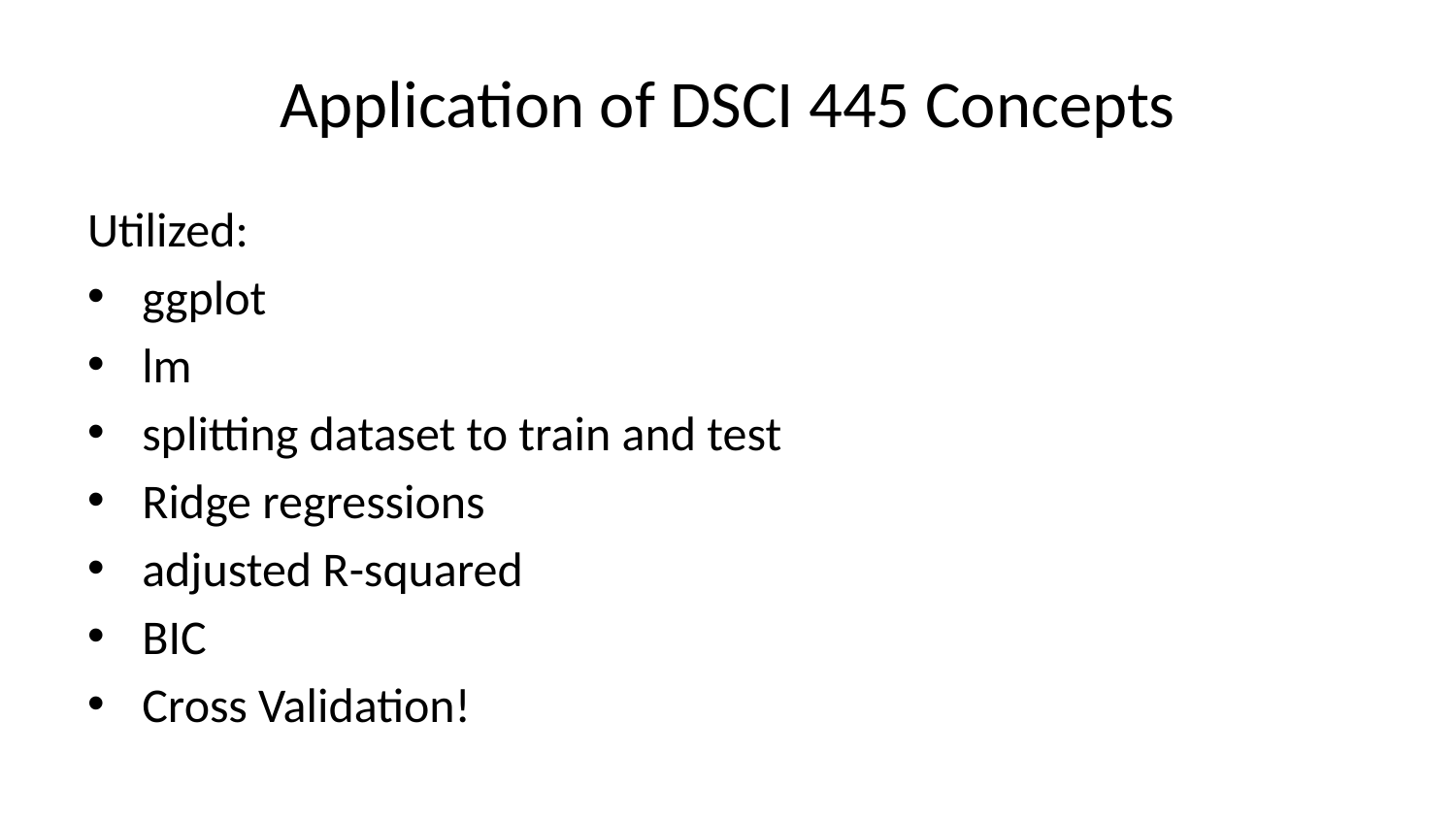

# Application of DSCI 445 Concepts
Utilized:
ggplot
lm
splitting dataset to train and test
Ridge regressions
adjusted R-squared
BIC
Cross Validation!